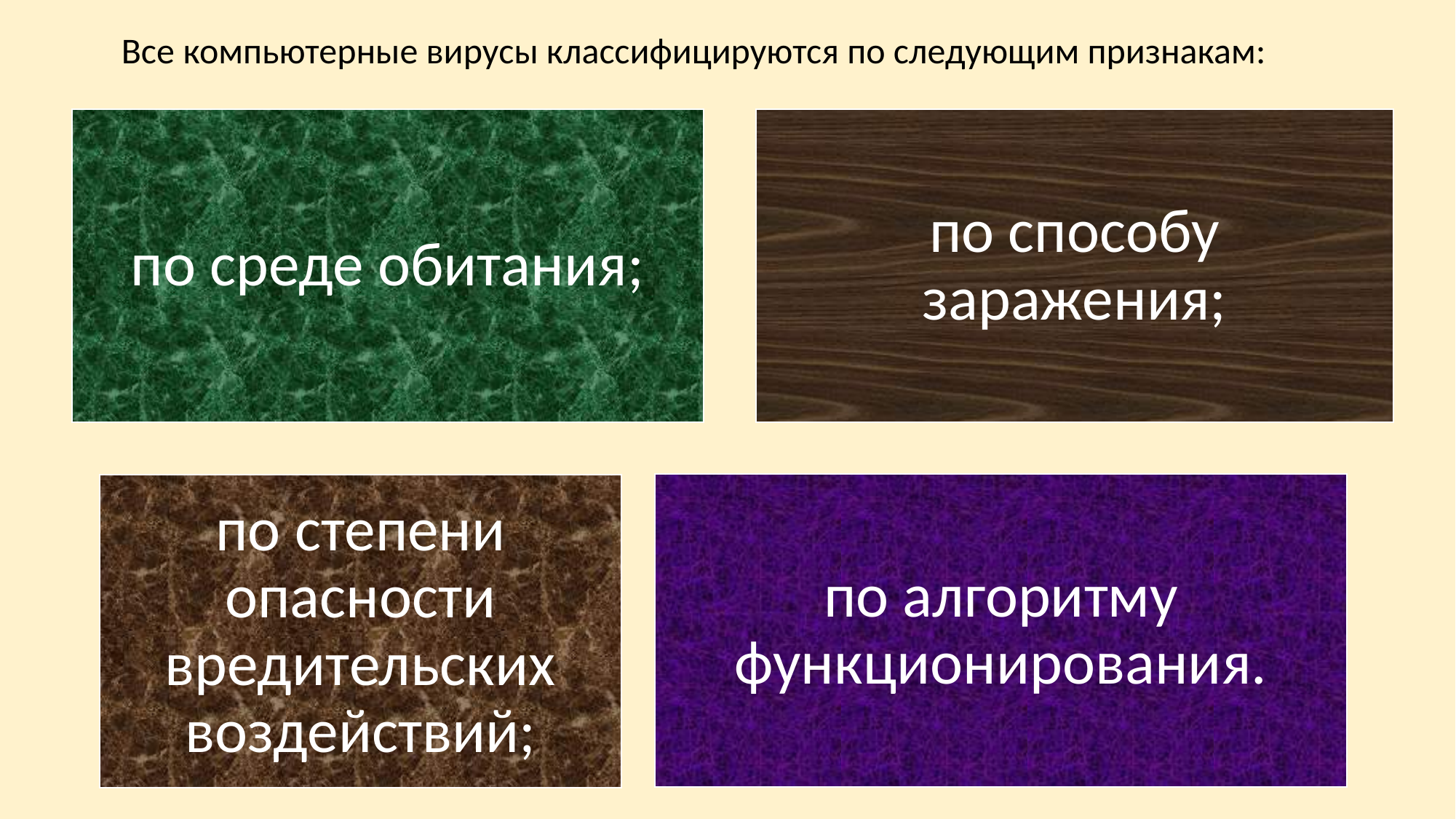

# Все компьютерные вирусы классифицируются по следующим признакам:
по среде обитания;
по способу заражения;
по степени опасности вредительских воздействий;
по алгоритму функционирования.